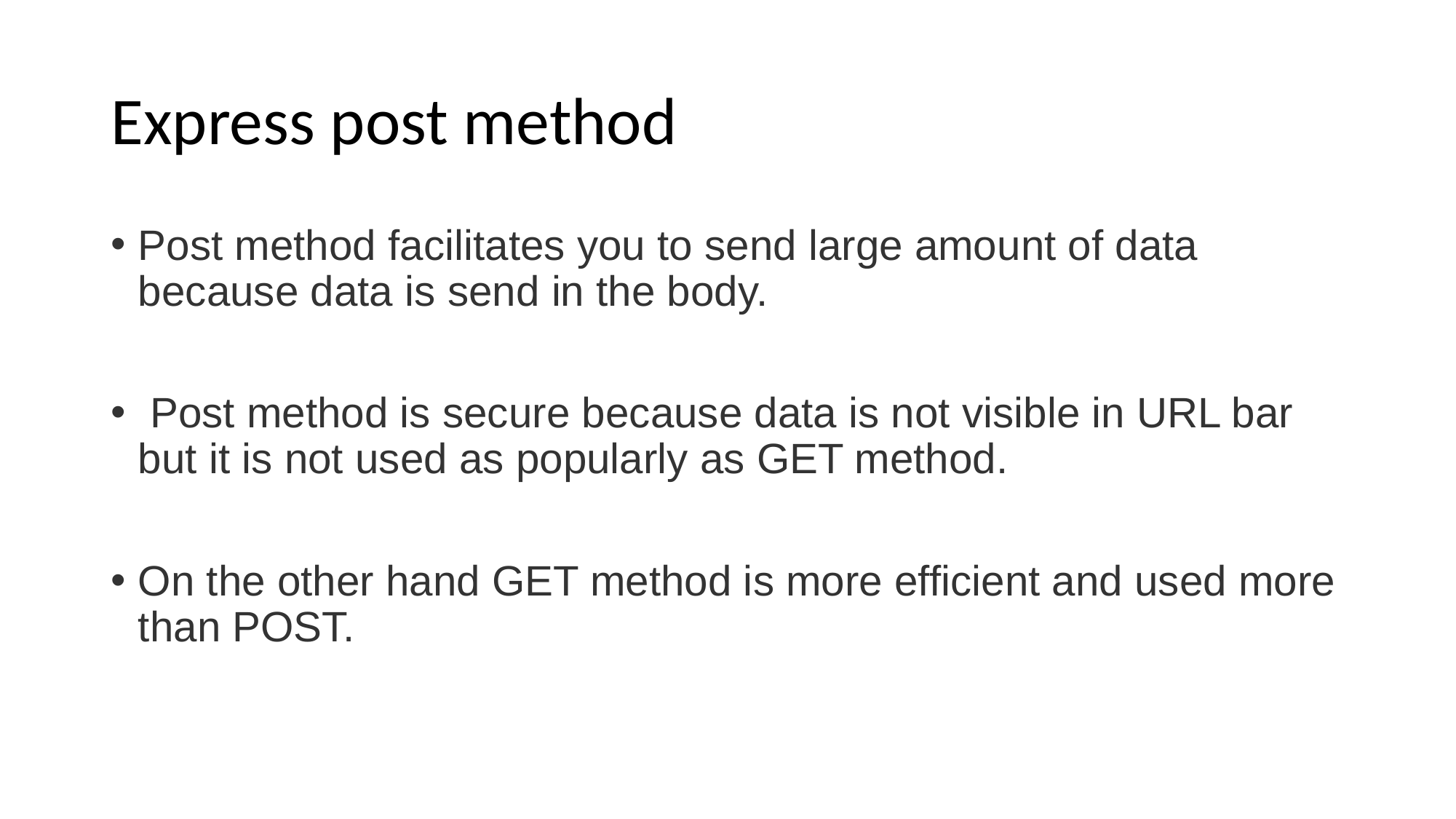

# Express post method
Post method facilitates you to send large amount of data because data is send in the body.

 Post method is secure because data is not visible in URL bar but it is not used as popularly as GET method.

On the other hand GET method is more efficient and used more than POST.